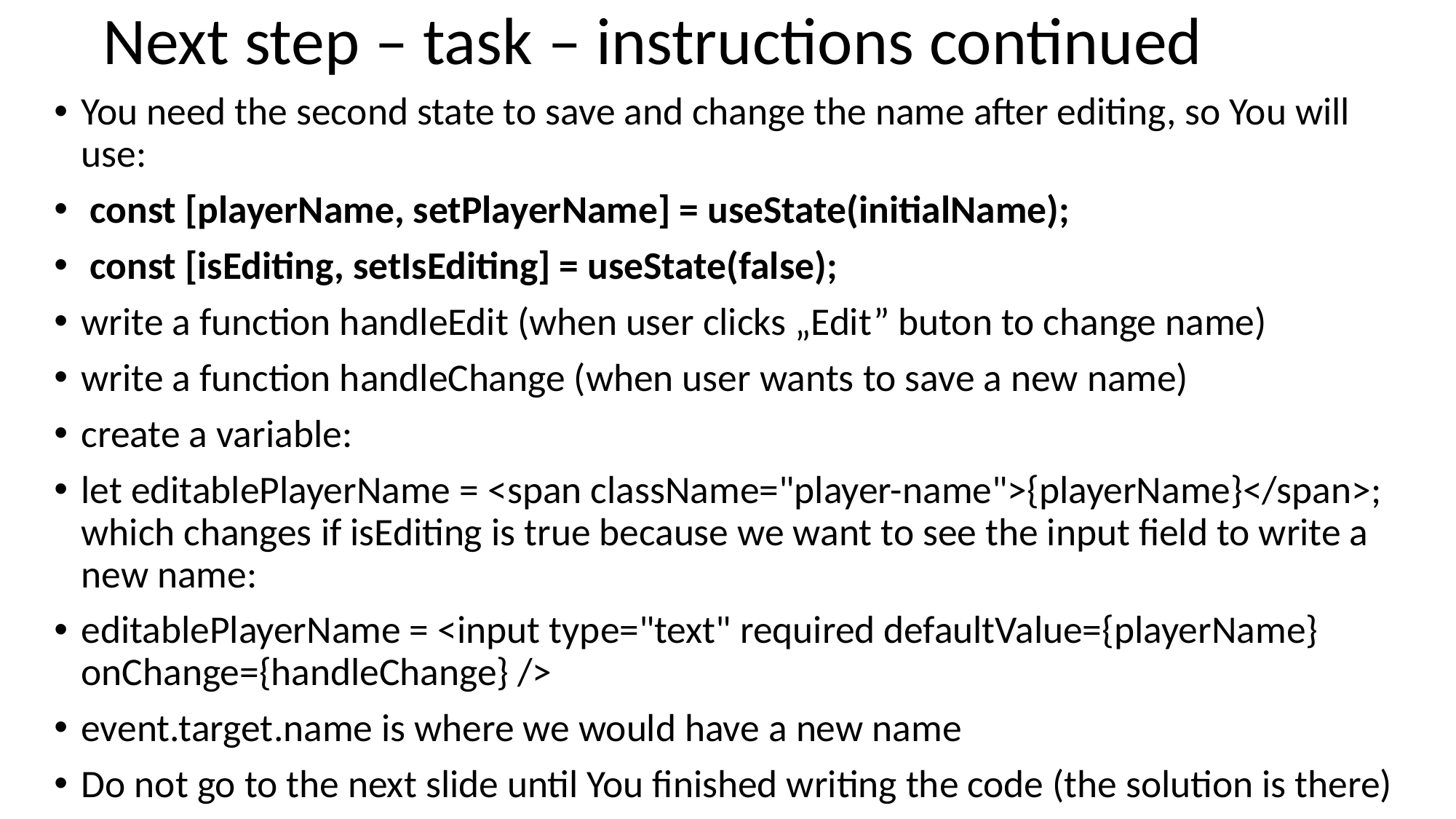

# Next step – task – instructions continued
You need the second state to save and change the name after editing, so You will use:
 const [playerName, setPlayerName] = useState(initialName);
 const [isEditing, setIsEditing] = useState(false);
write a function handleEdit (when user clicks „Edit” buton to change name)
write a function handleChange (when user wants to save a new name)
create a variable:
let editablePlayerName = <span className="player-name">{playerName}</span>; which changes if isEditing is true because we want to see the input field to write a new name:
editablePlayerName = <input type="text" required defaultValue={playerName} onChange={handleChange} />
event.target.name is where we would have a new name
Do not go to the next slide until You finished writing the code (the solution is there)